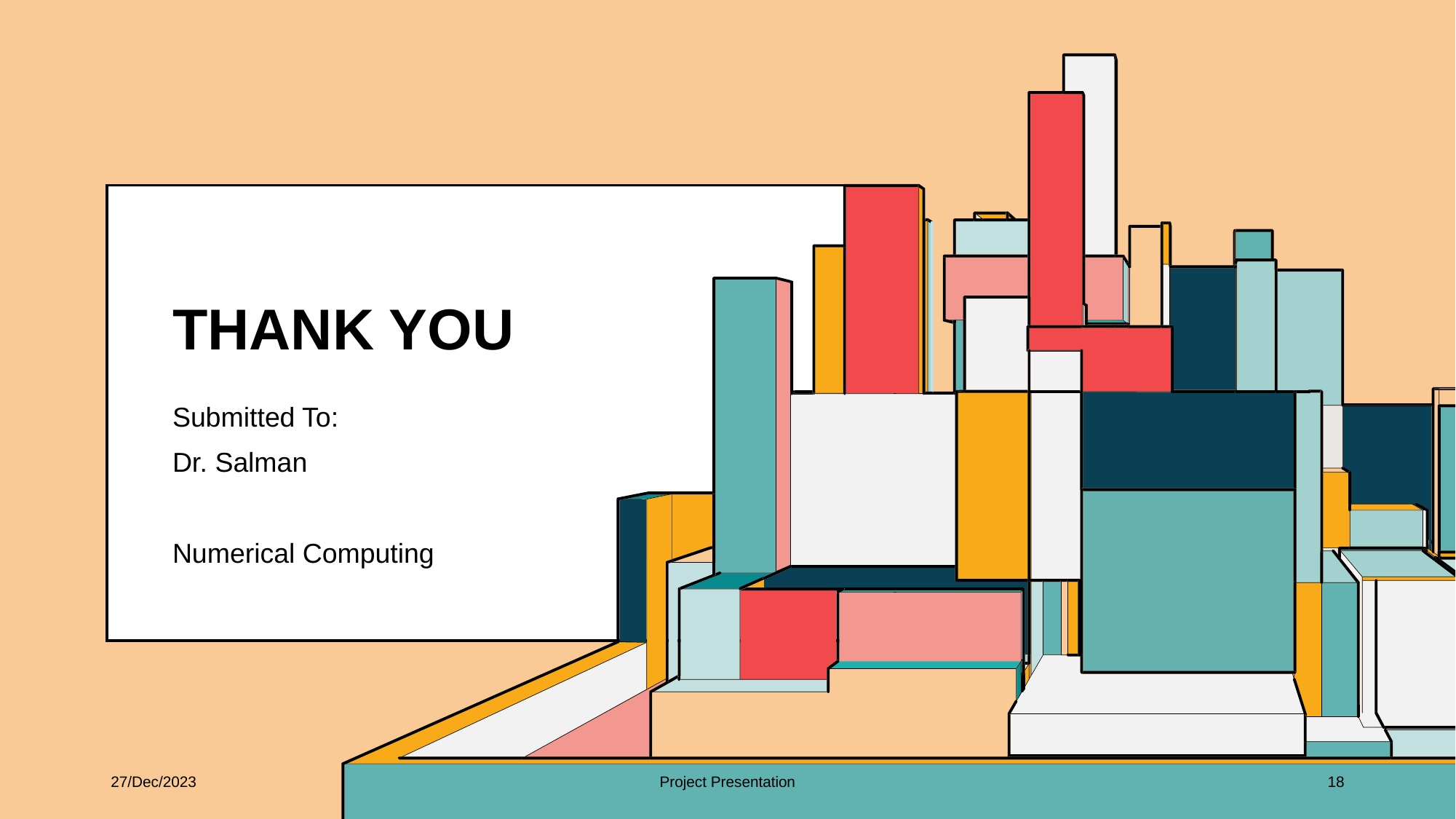

# THANK YOU
Submitted To:
Dr. Salman

Numerical Computing
27/Dec/2023
Project Presentation
18